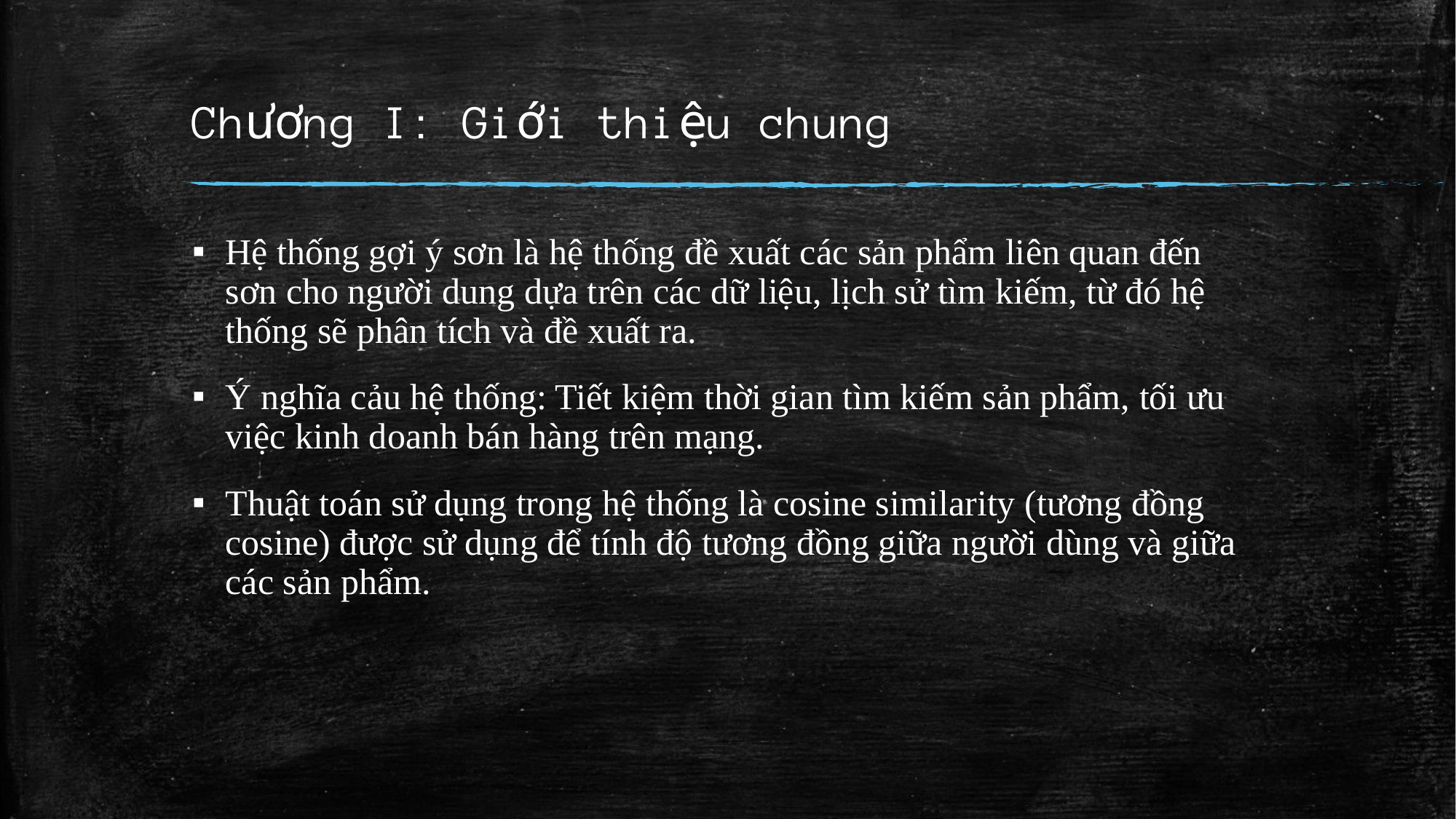

# Chương I: Giới thiệu chung
Hệ thống gợi ý sơn là hệ thống đề xuất các sản phẩm liên quan đến sơn cho người dung dựa trên các dữ liệu, lịch sử tìm kiếm, từ đó hệ thống sẽ phân tích và đề xuất ra.
Ý nghĩa cảu hệ thống: Tiết kiệm thời gian tìm kiếm sản phẩm, tối ưu việc kinh doanh bán hàng trên mạng.
Thuật toán sử dụng trong hệ thống là cosine similarity (tương đồng cosine) được sử dụng để tính độ tương đồng giữa người dùng và giữa các sản phẩm.